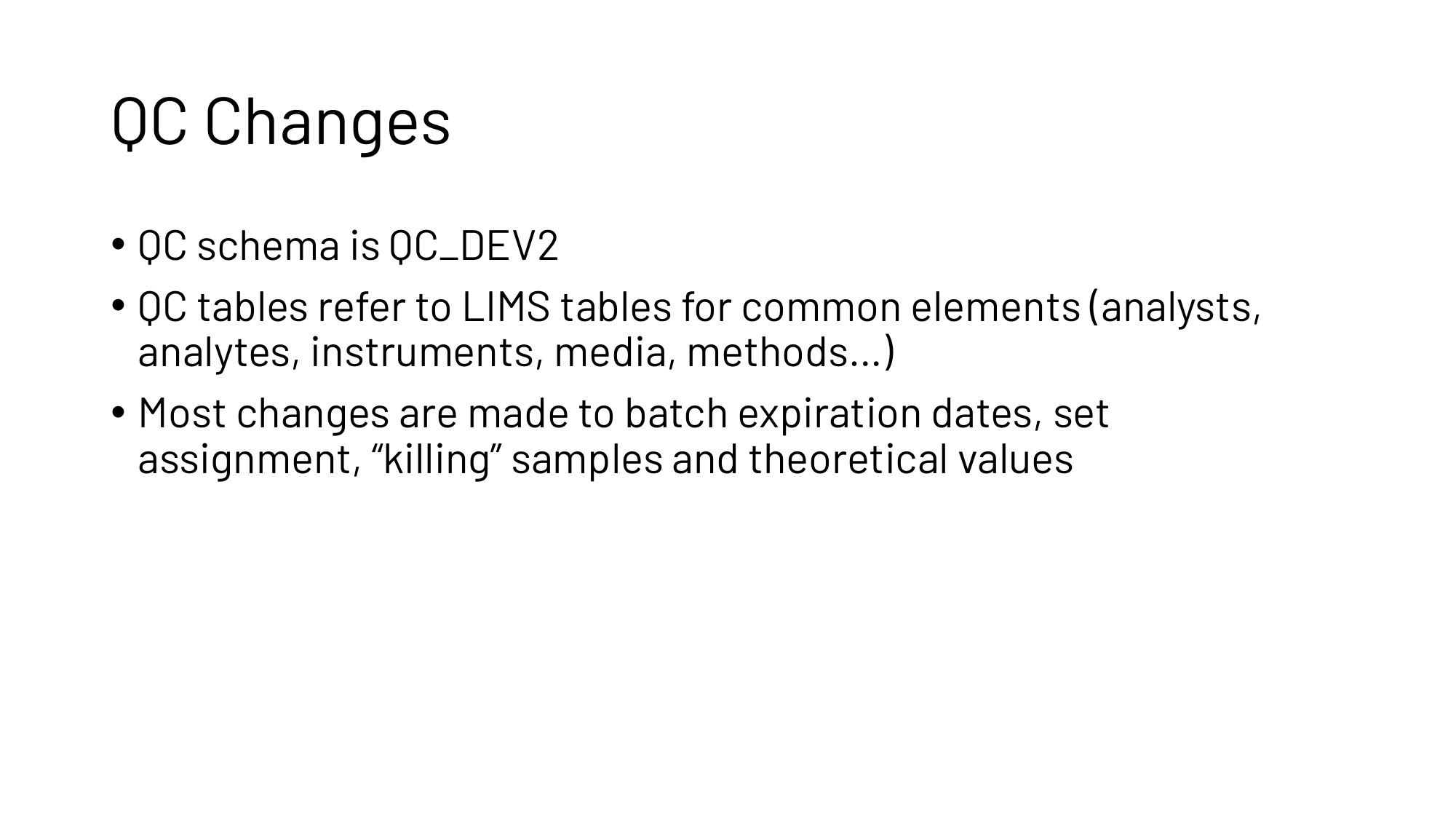

# QC Changes
QC schema is QC_DEV2
QC tables refer to LIMS tables for common elements (analysts, analytes, instruments, media, methods…)
Most changes are made to batch expiration dates, set assignment, “killing” samples and theoretical values